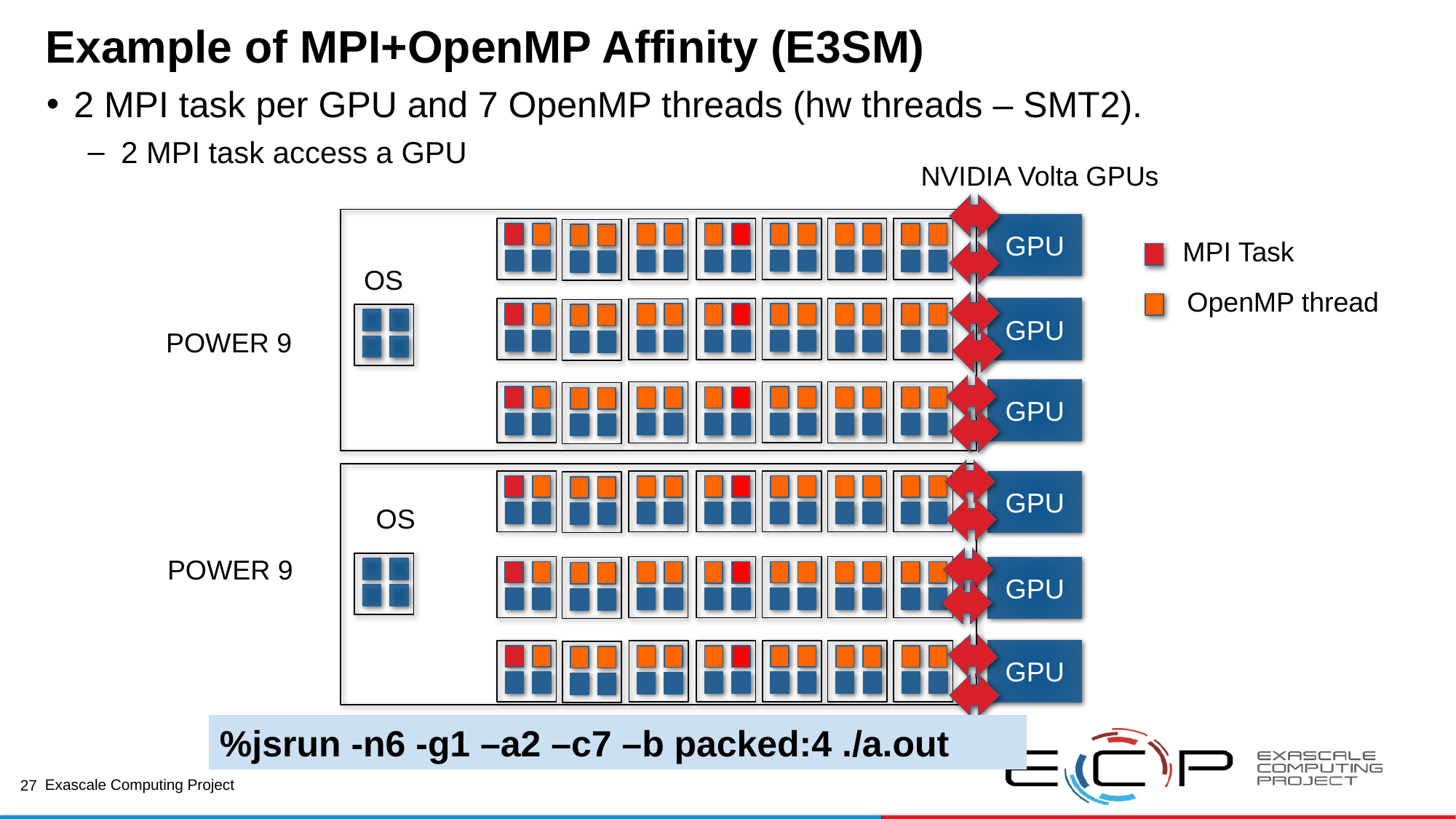

# Example of MPI+OpenMP Affinity (E3SM)
2 MPI task per GPU and 7 OpenMP threads (hw threads – SMT2).
2 MPI task access a GPU

NVIDIA Volta GPUs

GPU

MPI Task

OS
OpenMP thread

GPU

POWER 9

GPU

GPU

OS

POWER 9

GPU

GPU

%jsrun -n6 -g1 –a2 –c7 –b packed:4 ./a.out